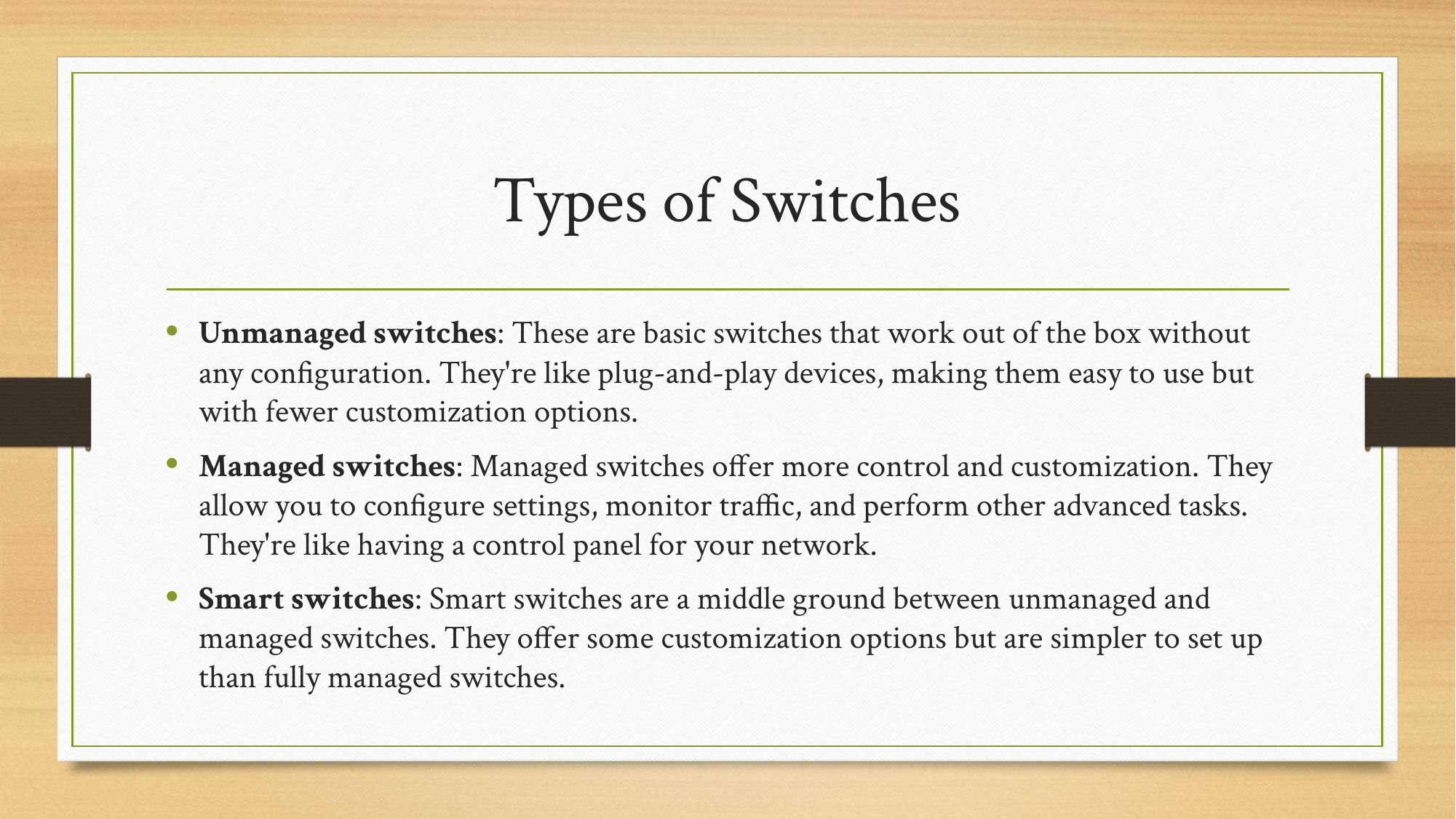

# Types of Switches
Unmanaged switches: These are basic switches that work out of the box without any configuration. They're like plug-and-play devices, making them easy to use but with fewer customization options.
Managed switches: Managed switches offer more control and customization. They allow you to configure settings, monitor traffic, and perform other advanced tasks. They're like having a control panel for your network.
Smart switches: Smart switches are a middle ground between unmanaged and managed switches. They offer some customization options but are simpler to set up than fully managed switches.